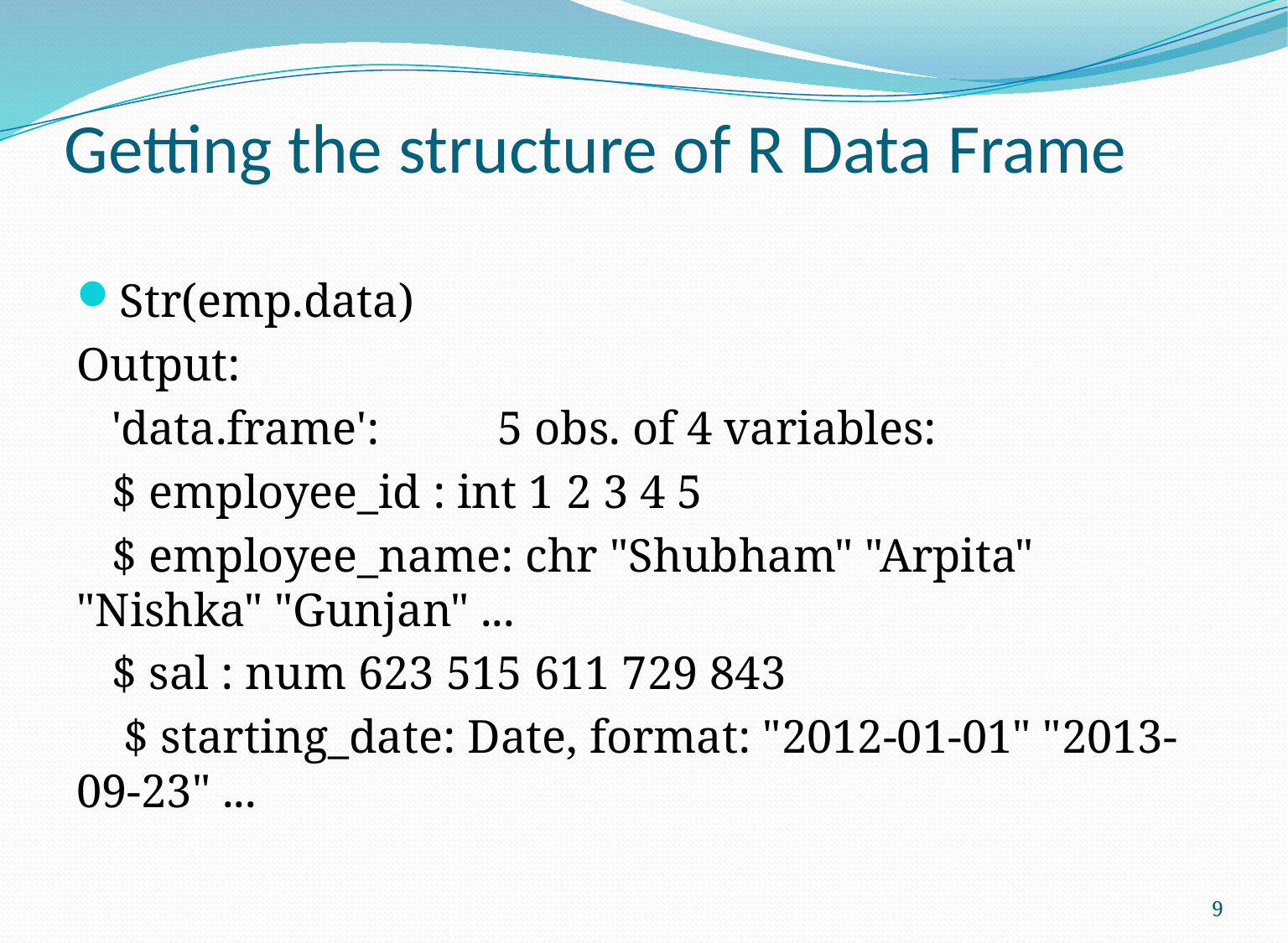

# Getting the structure of R Data Frame
Str(emp.data)
Output:
   'data.frame':          5 obs. of 4 variables:
   $ employee_id : int 1 2 3 4 5
   $ employee_name: chr "Shubham" "Arpita" "Nishka" "Gunjan" ...
   $ sal : num 623 515 611 729 843
    $ starting_date: Date, format: "2012-01-01" "2013-09-23" ...
9